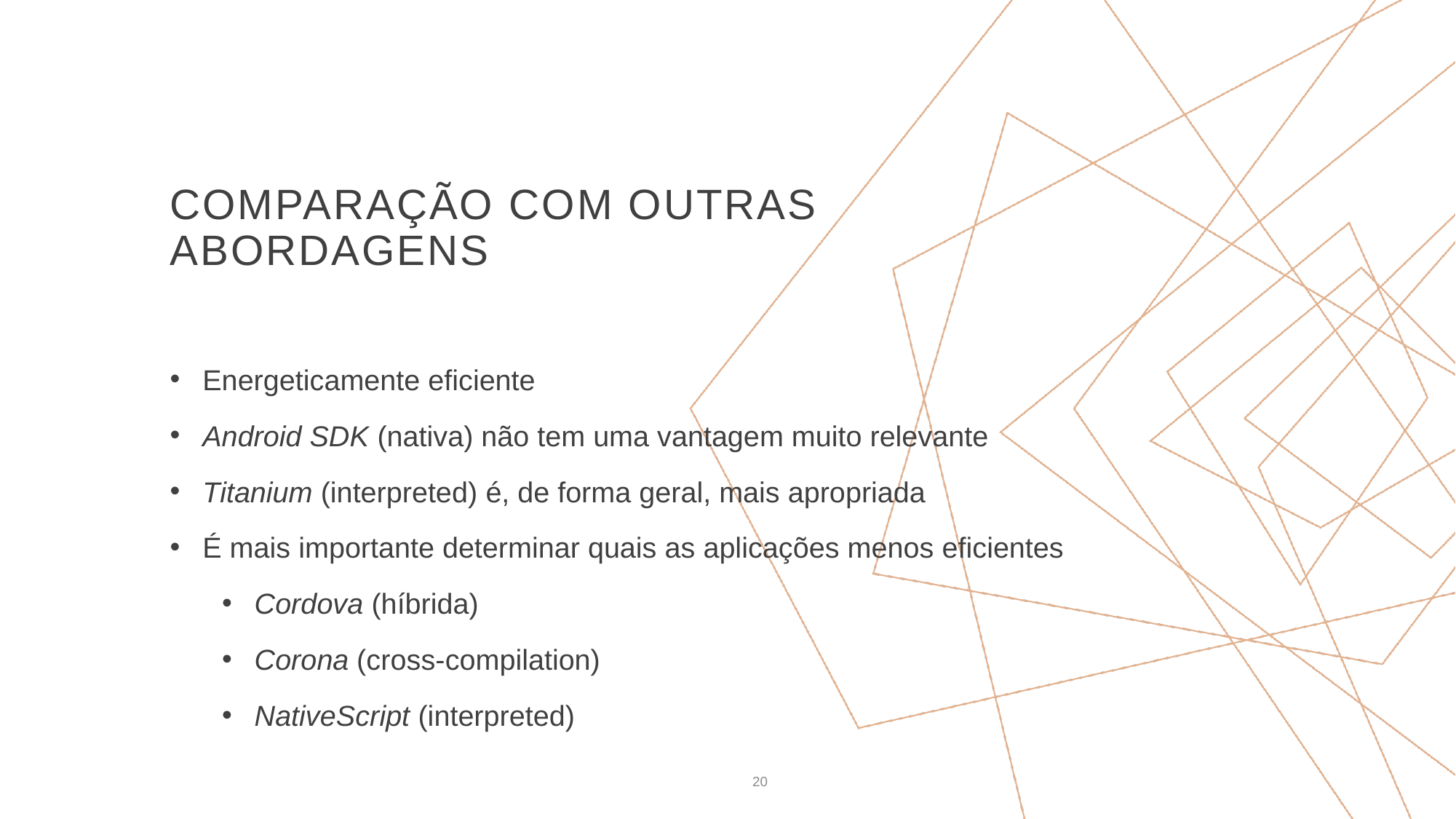

# Comparação com outras Abordagens
Energeticamente eficiente
Android SDK (nativa) não tem uma vantagem muito relevante
Titanium (interpreted) é, de forma geral, mais apropriada
É mais importante determinar quais as aplicações menos eficientes
Cordova (híbrida)
Corona (cross-compilation)
NativeScript (interpreted)
20